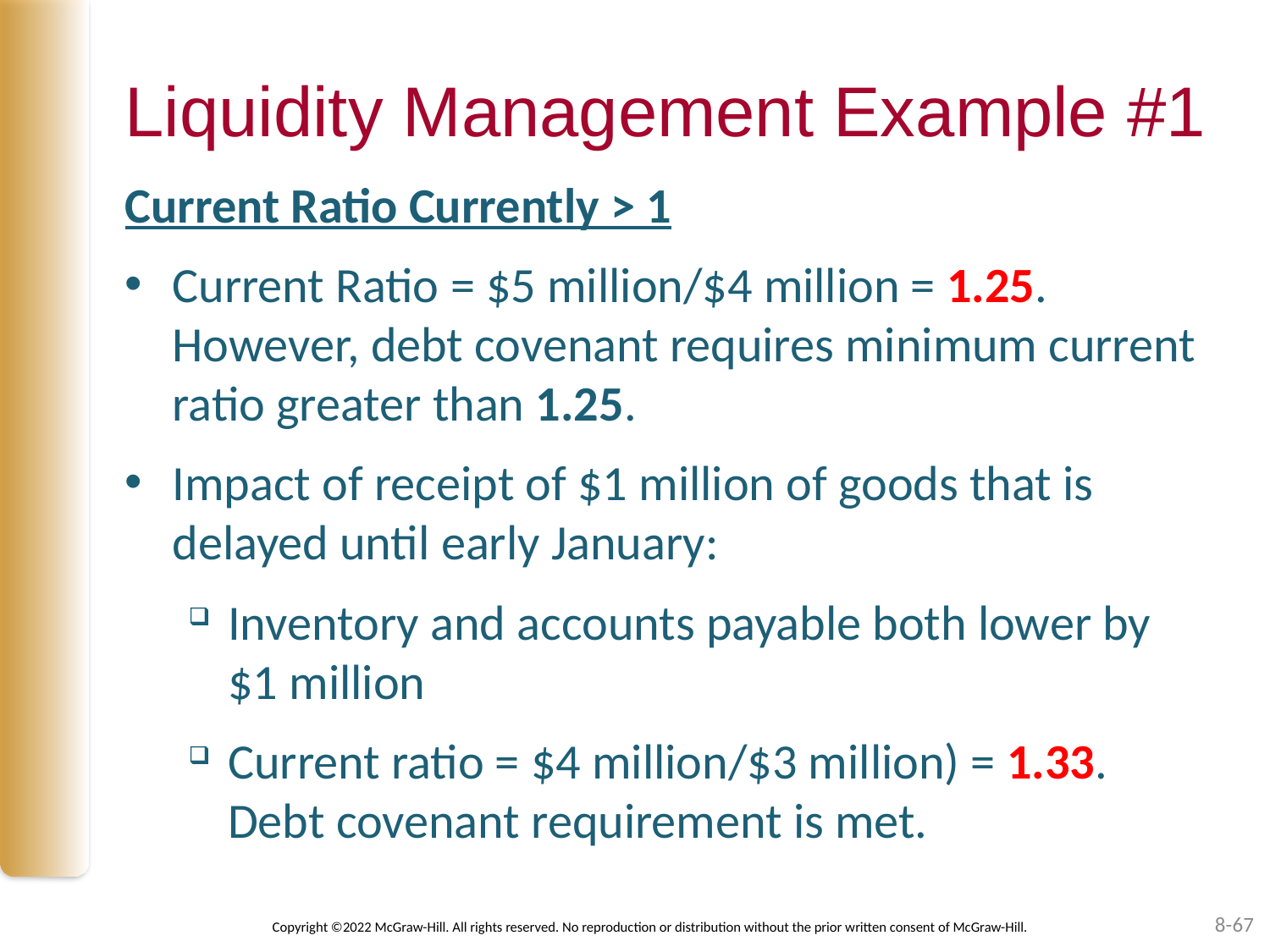

# Liquidity Management Example #1

Current Ratio Currently > 1
Current Ratio = $5 million/$4 million = 1.25. However, debt covenant requires minimum current ratio greater than 1.25.
Impact of receipt of $1 million of goods that is delayed until early January:
Inventory and accounts payable both lower by $1 million
Current ratio = $4 million/$3 million) = 1.33. Debt covenant requirement is met.
8-67
Copyright ©2022 McGraw-Hill. All rights reserved. No reproduction or distribution without the prior written consent of McGraw-Hill.